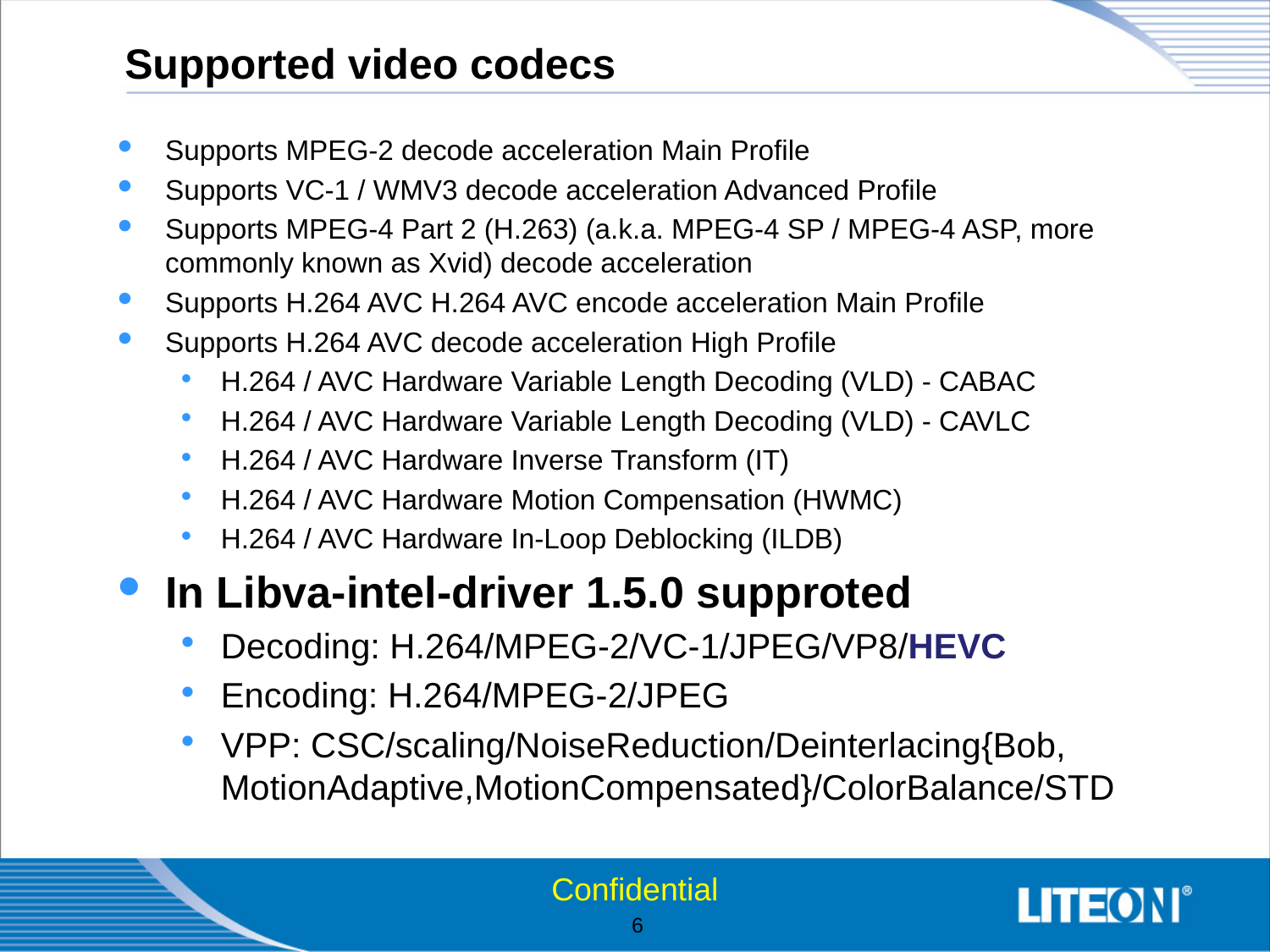

# Supported video codecs
Supports MPEG-2 decode acceleration Main Profile
Supports VC-1 / WMV3 decode acceleration Advanced Profile
Supports MPEG-4 Part 2 (H.263) (a.k.a. MPEG-4 SP / MPEG-4 ASP, more commonly known as Xvid) decode acceleration
Supports H.264 AVC H.264 AVC encode acceleration Main Profile
Supports H.264 AVC decode acceleration High Profile
H.264 / AVC Hardware Variable Length Decoding (VLD) - CABAC
H.264 / AVC Hardware Variable Length Decoding (VLD) - CAVLC
H.264 / AVC Hardware Inverse Transform (IT)
H.264 / AVC Hardware Motion Compensation (HWMC)
H.264 / AVC Hardware In-Loop Deblocking (ILDB)
In Libva-intel-driver 1.5.0 supproted
Decoding: H.264/MPEG-2/VC-1/JPEG/VP8/HEVC
Encoding: H.264/MPEG-2/JPEG
VPP: CSC/scaling/NoiseReduction/Deinterlacing{Bob, MotionAdaptive,MotionCompensated}/ColorBalance/STD